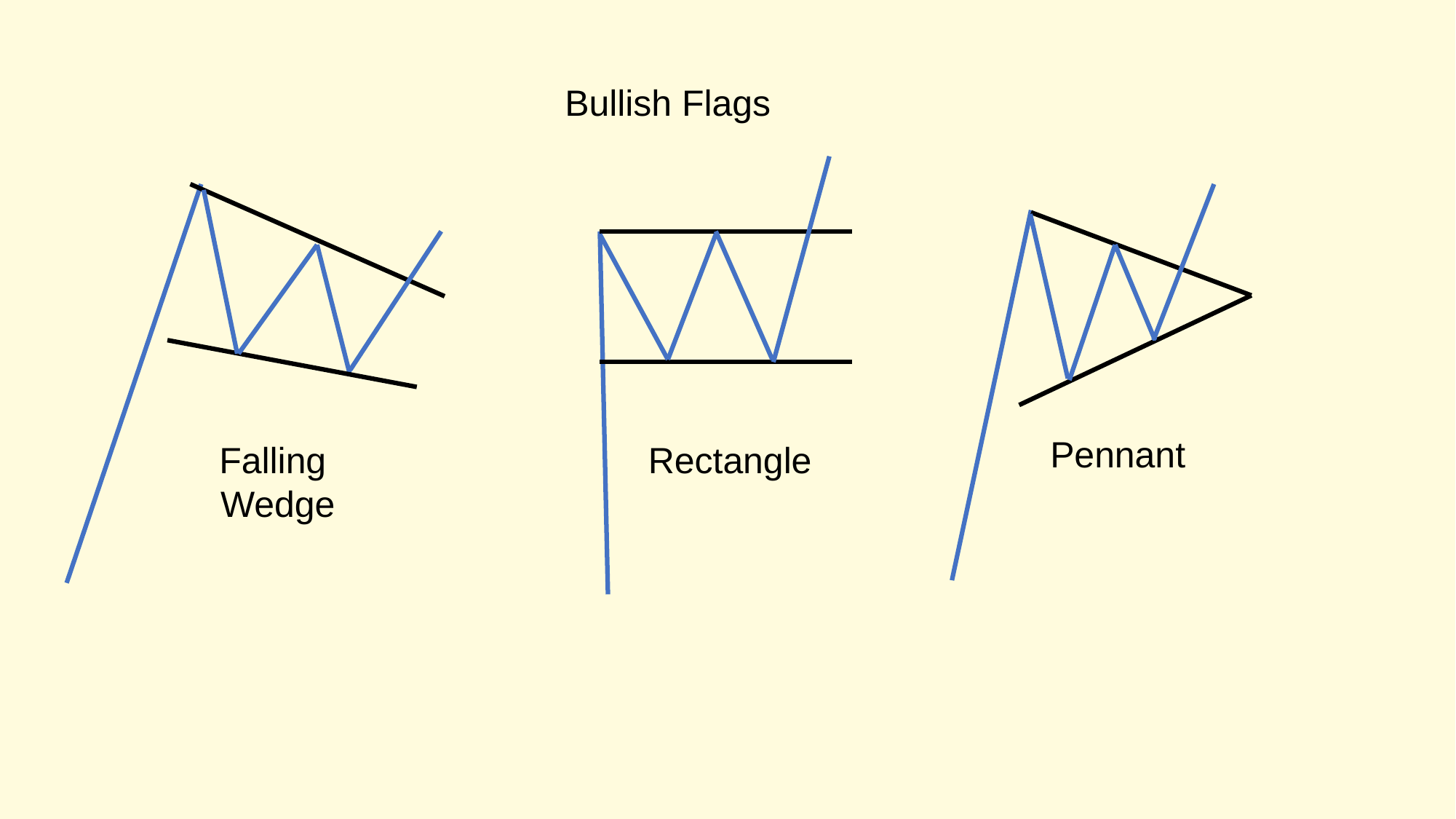

Bullish Flags
Falling
Wedge
F
Pennant
Rectangle
E